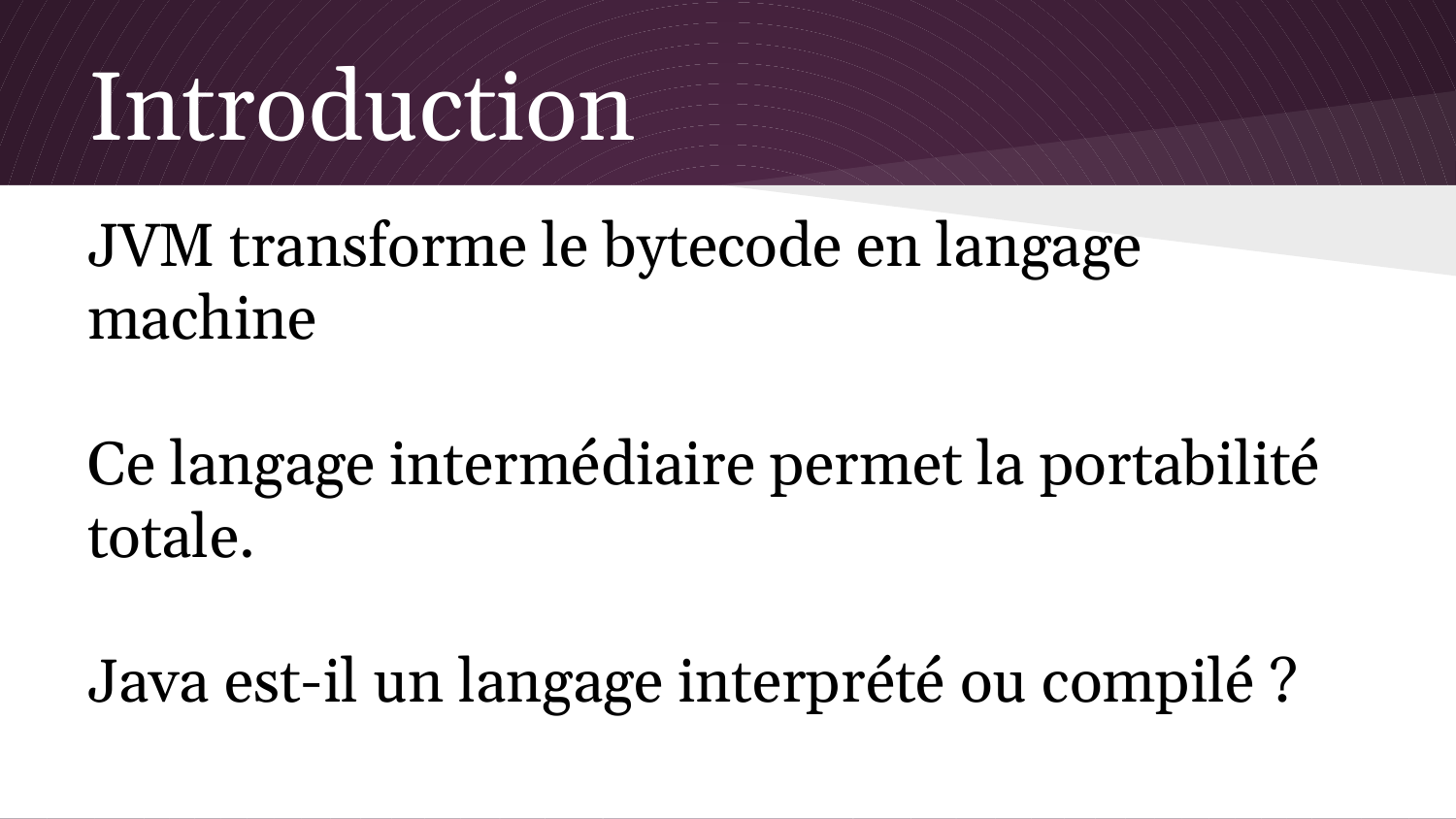

# Introduction
JVM transforme le bytecode en langage machine

Ce langage intermédiaire permet la portabilité totale.

Java est-il un langage interprété ou compilé ?